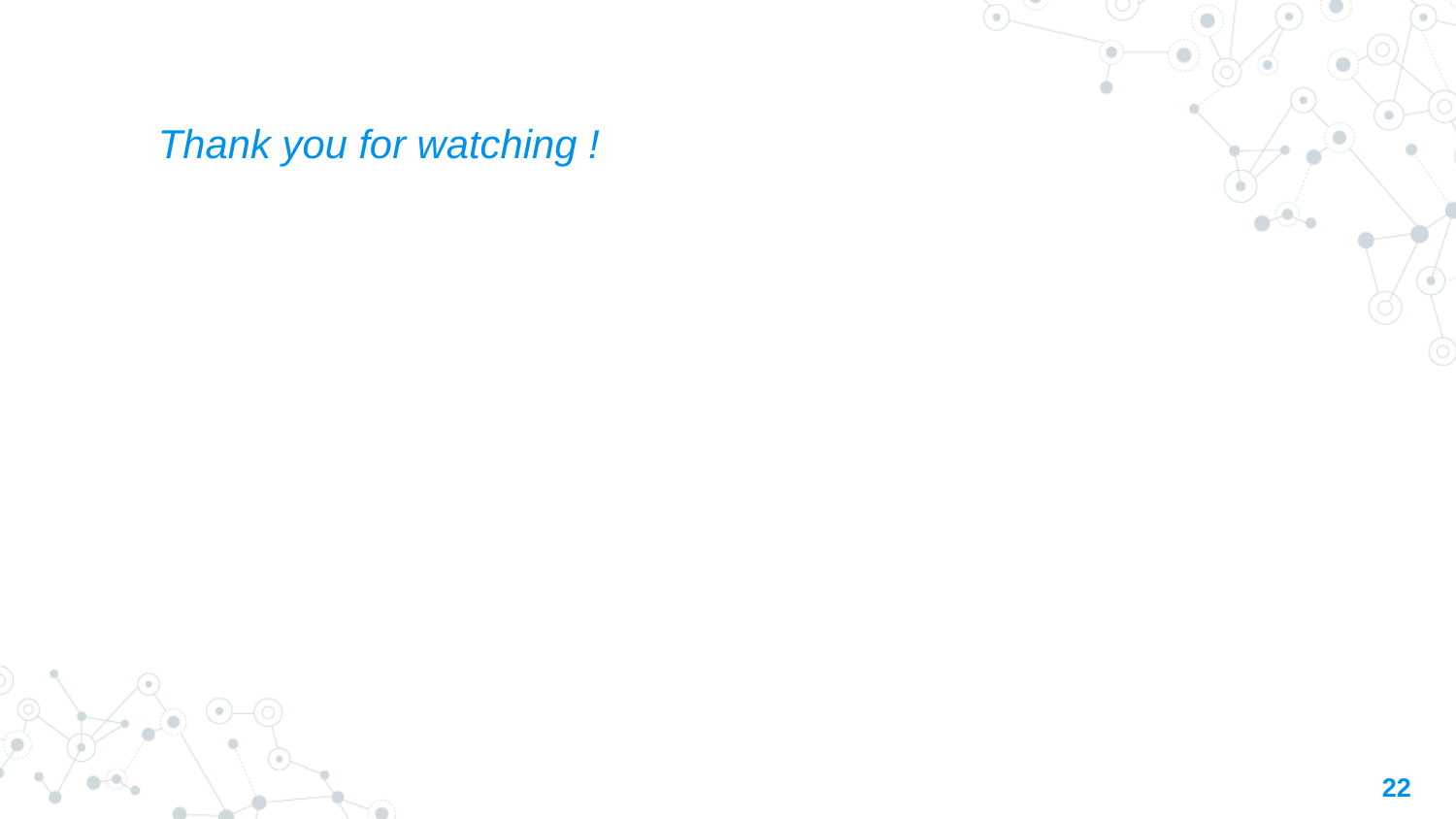

# Thank you for watching !
22